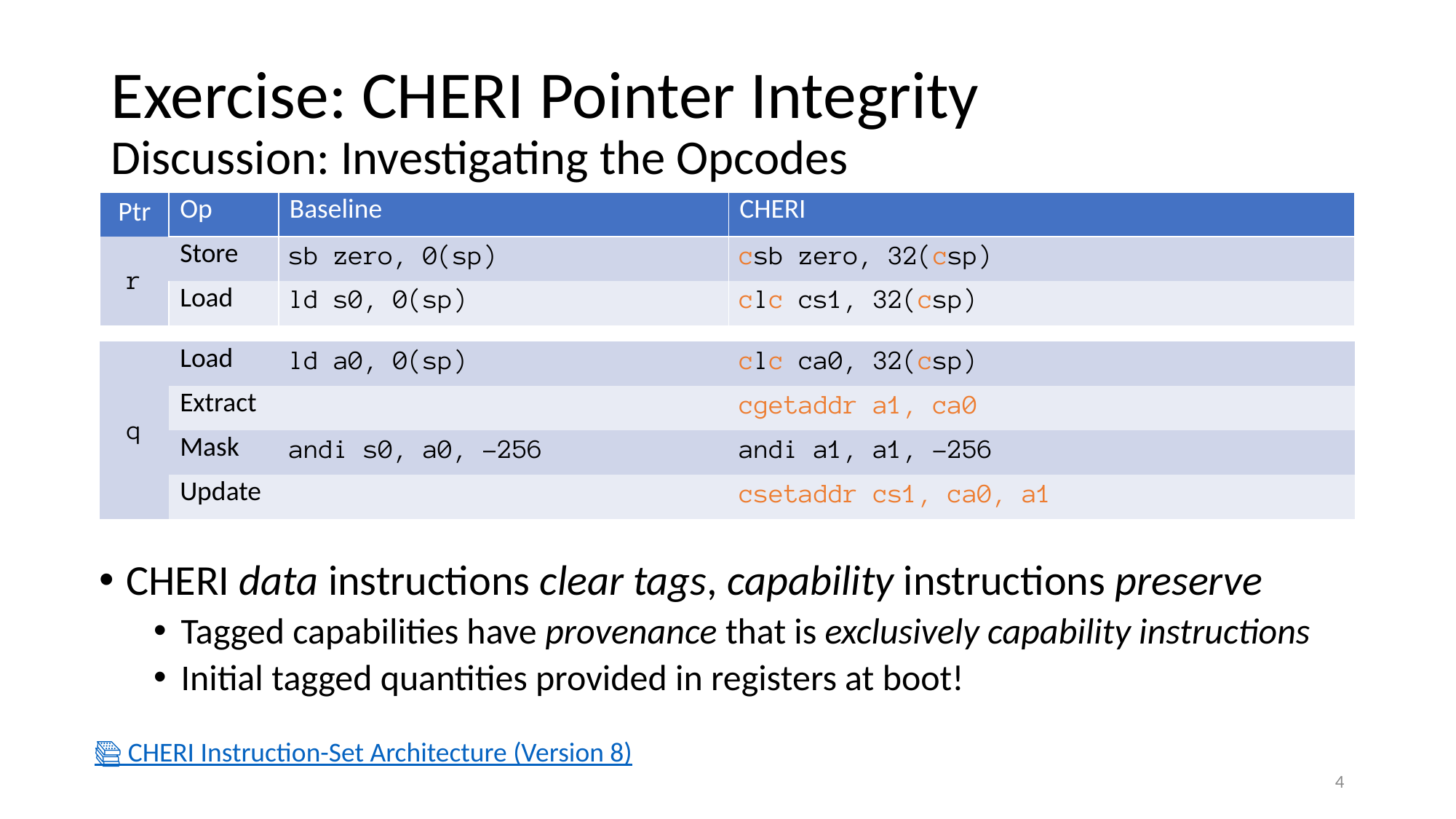

# Exercise: CHERI Pointer Integrity Discussion: Investigating the Opcodes
| Ptr | Op | Baseline | CHERI |
| --- | --- | --- | --- |
| r | Store | sb zero, 0(sp) | csb zero, 32(csp) |
|  | Load | ld s0, 0(sp) | clc cs1, 32(csp) |
| q | Load | ld a0, 0(sp) | clc ca0, 32(csp) |
| --- | --- | --- | --- |
|  | Extract |  | cgetaddr a1, ca0 |
|  | Mask | andi s0, a0, -256 | andi a1, a1, -256 |
|  | Update |  | csetaddr cs1, ca0, a1 |
CHERI data instructions clear tags, capability instructions preserve
Tagged capabilities have provenance that is exclusively capability instructions
Initial tagged quantities provided in registers at boot!
📚 CHERI Instruction-Set Architecture (Version 8)
4